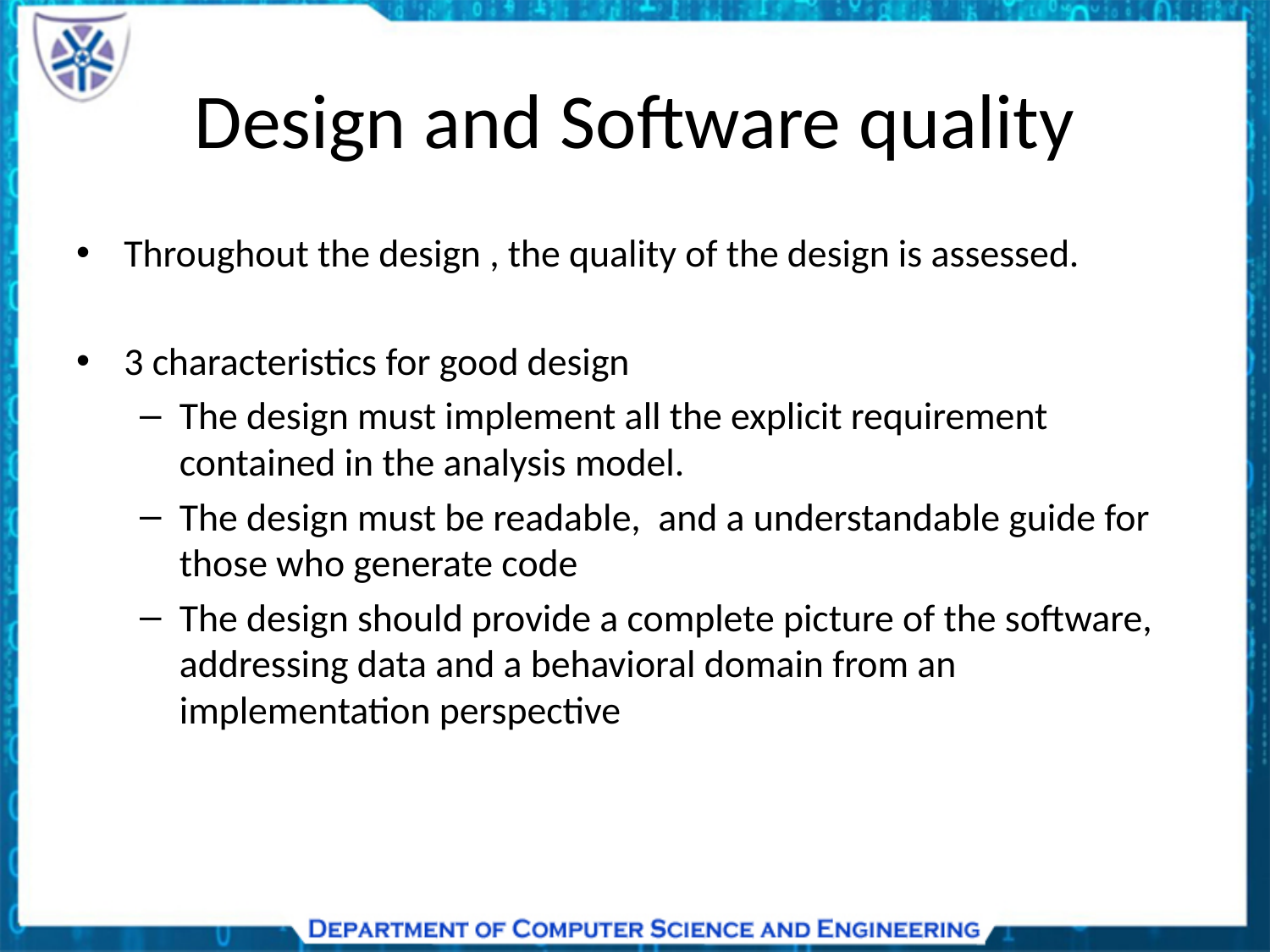

# Design and Software quality
Throughout the design , the quality of the design is assessed.

3 characteristics for good design
The design must implement all the explicit requirement contained in the analysis model.
The design must be readable,  and a understandable guide for those who generate code
The design should provide a complete picture of the software, addressing data and a behavioral domain from an implementation perspective